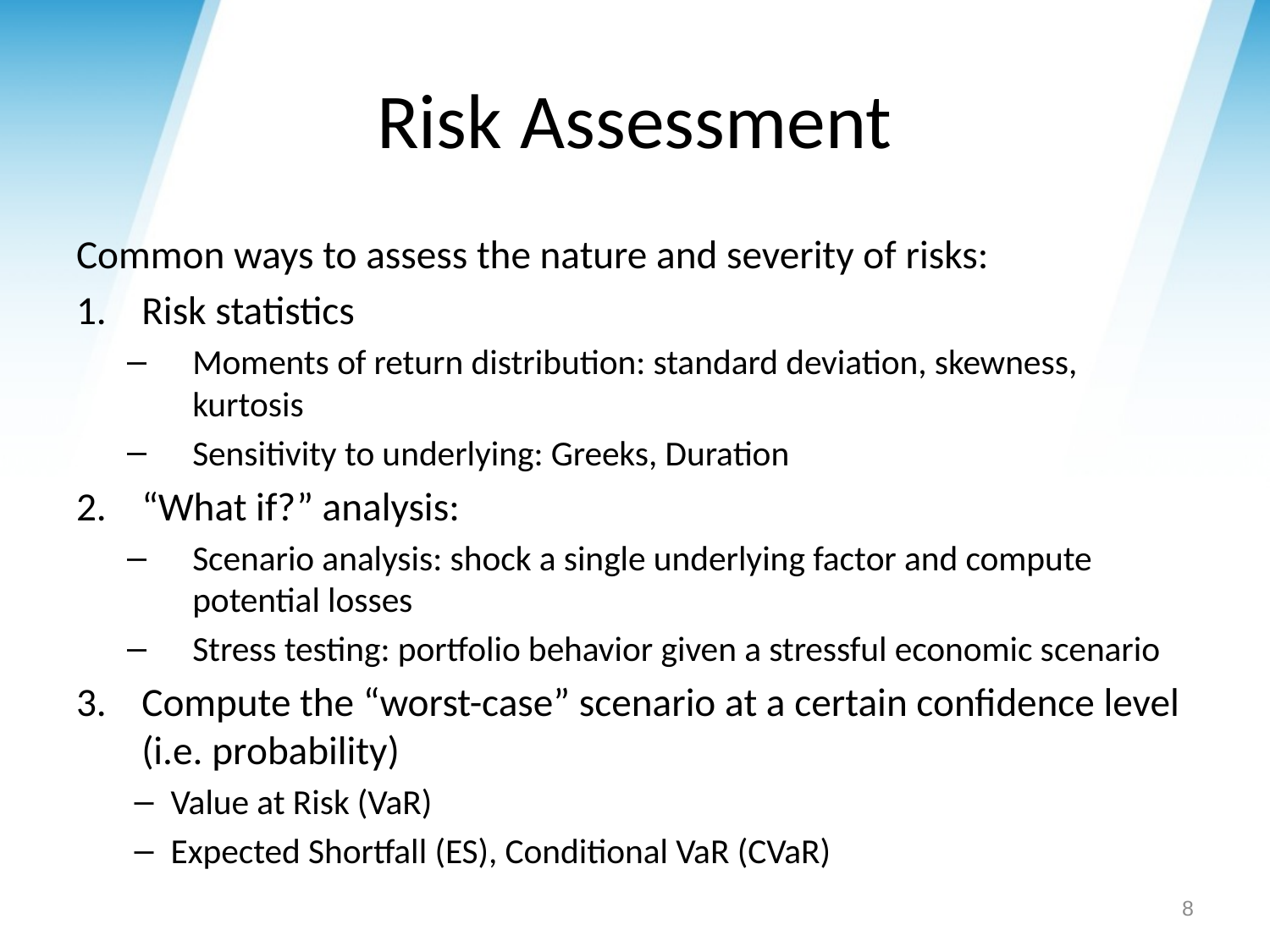

# Risk Assessment
Common ways to assess the nature and severity of risks:
Risk statistics
Moments of return distribution: standard deviation, skewness, kurtosis
Sensitivity to underlying: Greeks, Duration
“What if?” analysis:
Scenario analysis: shock a single underlying factor and compute potential losses
Stress testing: portfolio behavior given a stressful economic scenario
Compute the “worst-case” scenario at a certain confidence level (i.e. probability)
Value at Risk (VaR)
Expected Shortfall (ES), Conditional VaR (CVaR)
8